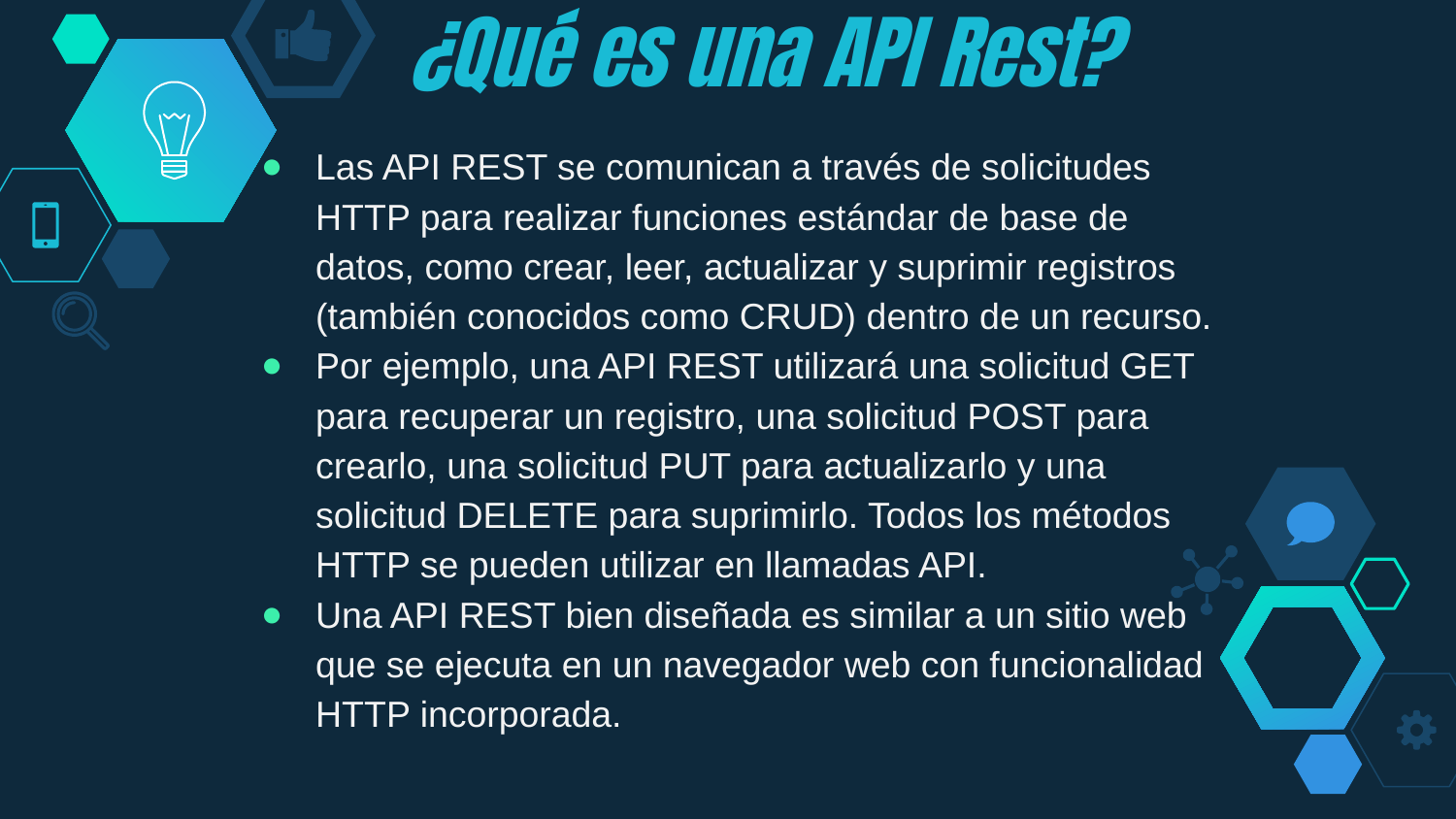

¿Qué es una API Rest?
Las API REST se comunican a través de solicitudes HTTP para realizar funciones estándar de base de datos, como crear, leer, actualizar y suprimir registros (también conocidos como CRUD) dentro de un recurso.
Por ejemplo, una API REST utilizará una solicitud GET para recuperar un registro, una solicitud POST para crearlo, una solicitud PUT para actualizarlo y una solicitud DELETE para suprimirlo. Todos los métodos HTTP se pueden utilizar en llamadas API.
Una API REST bien diseñada es similar a un sitio web que se ejecuta en un navegador web con funcionalidad HTTP incorporada.